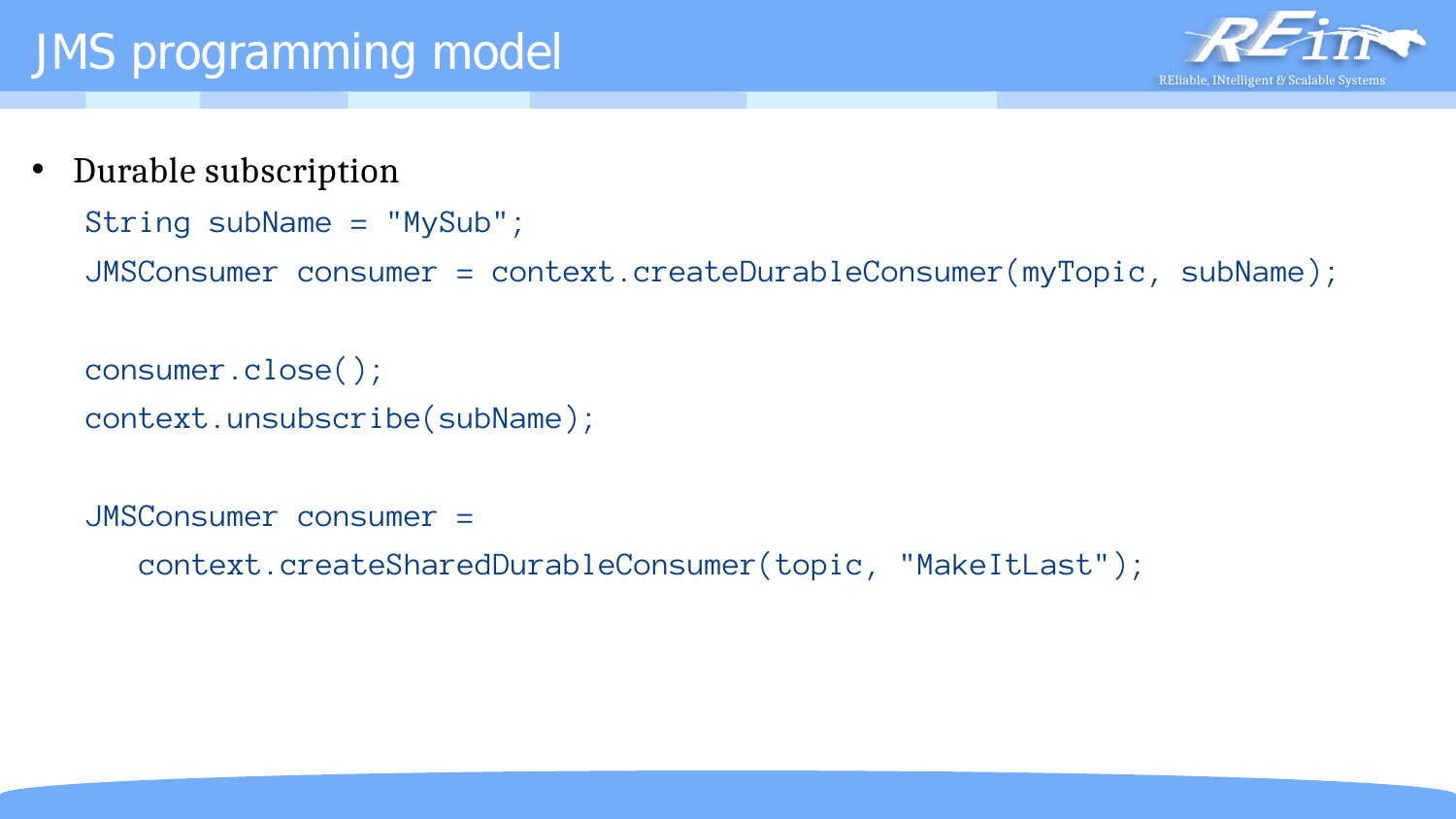

# JMS programming model
Durable subscription
String subName = "MySub";
JMSConsumer consumer = context.createDurableConsumer(myTopic, subName);

consumer.close();
context.unsubscribe(subName);

JMSConsumer consumer =
   context.createSharedDurableConsumer(topic, "MakeItLast");

25